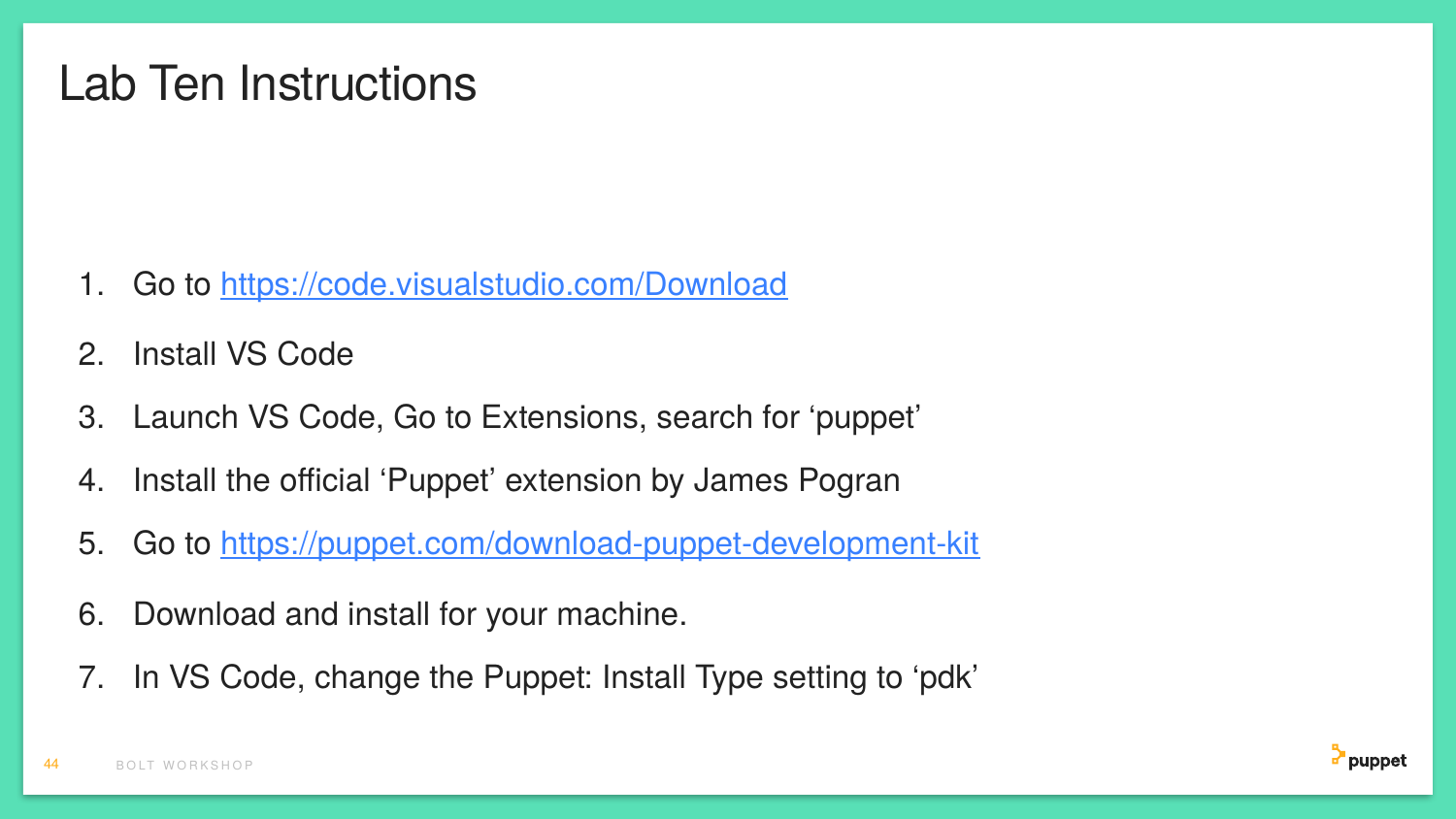

# Lab Ten Instructions
Go to https://code.visualstudio.com/Download
Install VS Code
Launch VS Code, Go to Extensions, search for ‘puppet’
Install the official ‘Puppet’ extension by James Pogran
Go to https://puppet.com/download-puppet-development-kit
Download and install for your machine.
In VS Code, change the Puppet: Install Type setting to ‘pdk’
44
Bolt workshop
Tip: To change the frame color of these slides, just right click anywhere outside of the slide, (or on its thumbnail in the left panel) and choose “Format Background”. Then change the background color in the “Format Background” panel to the right.